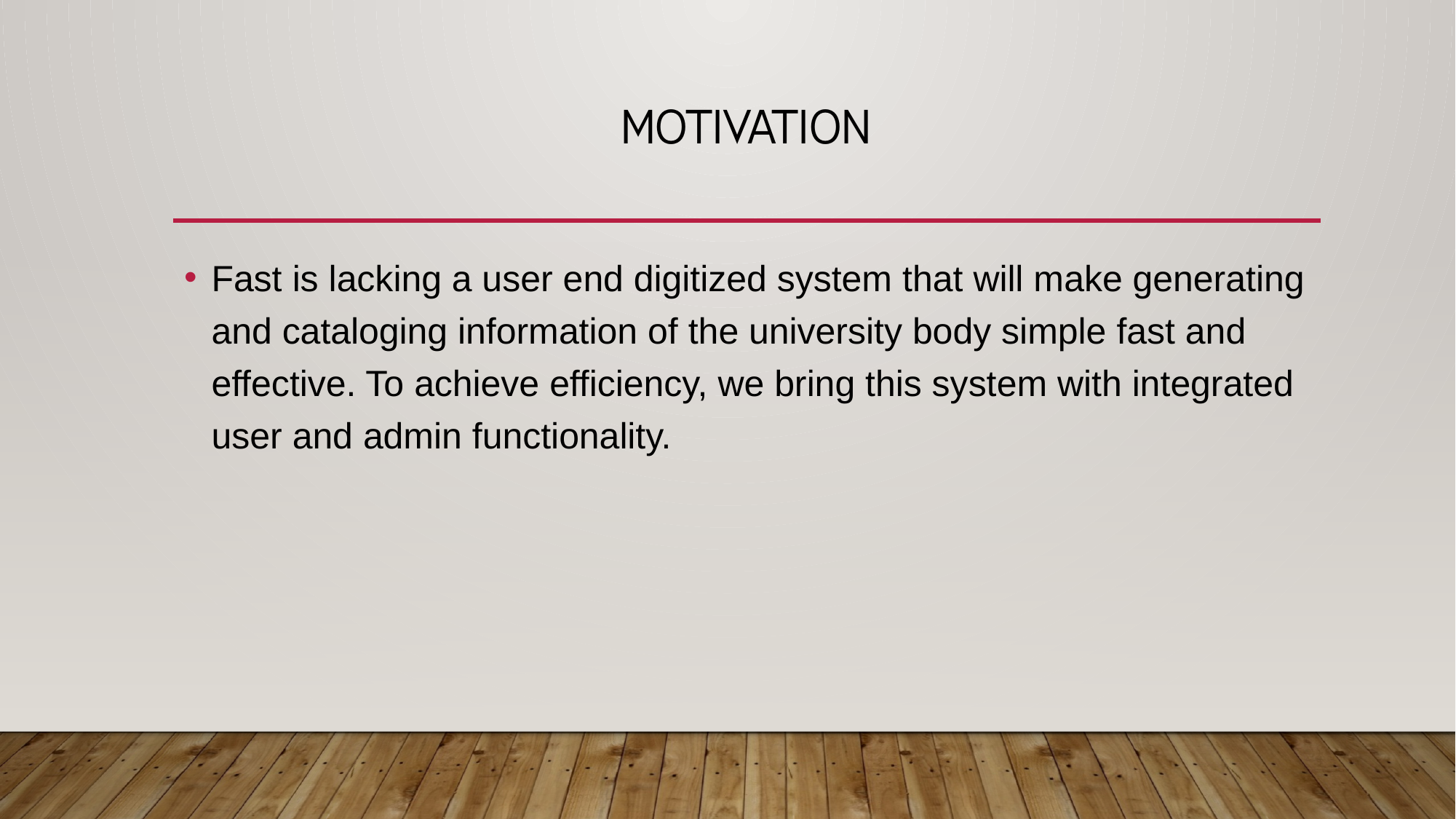

# Motivation
Fast is lacking a user end digitized system that will make generating and cataloging information of the university body simple fast and effective. To achieve efficiency, we bring this system with integrated user and admin functionality.